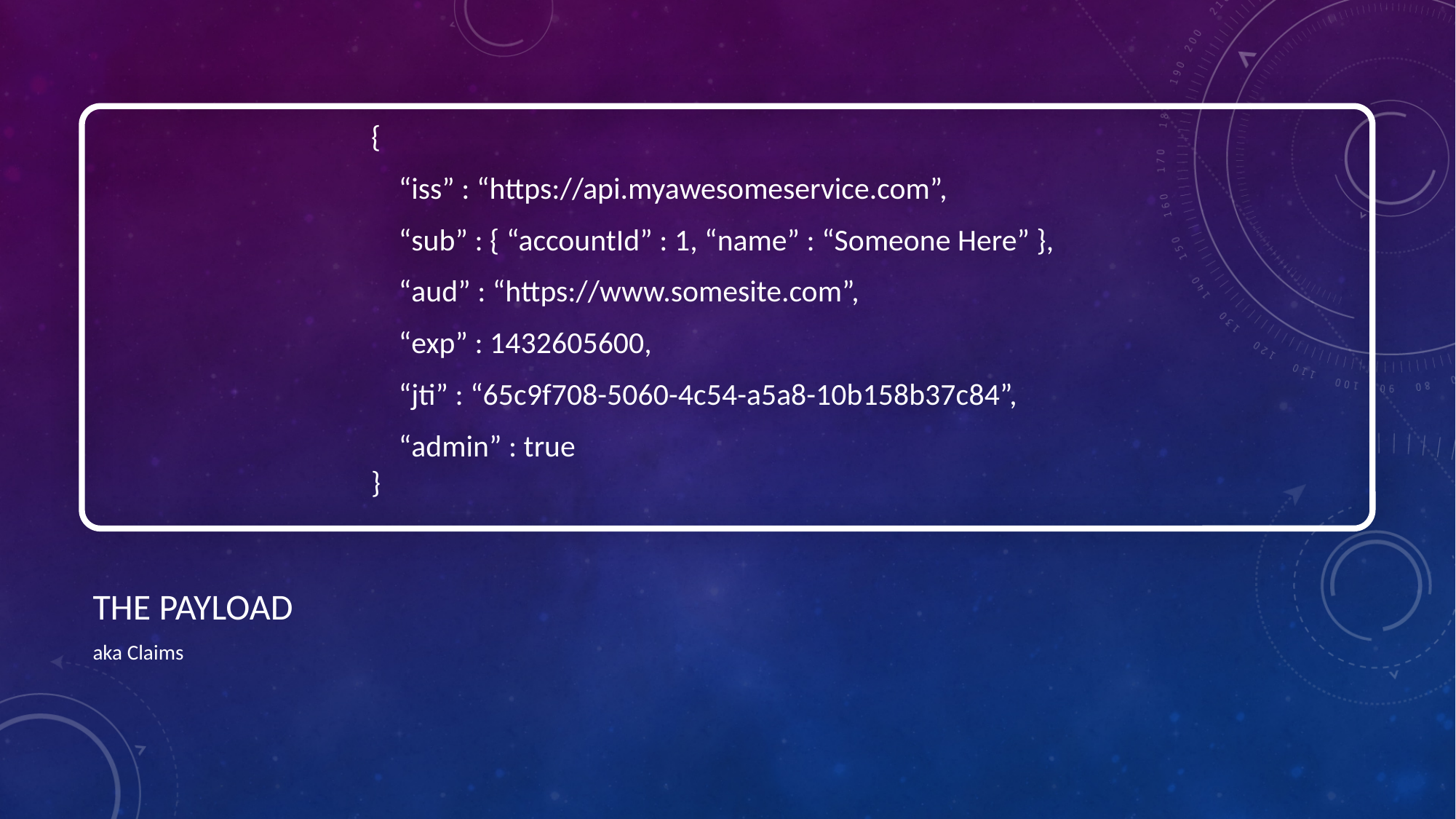

{
    “iss” : “https://api.myawesomeservice.com”,
    “sub” : { “accountId” : 1, “name” : “Someone Here” },
    “aud” : “https://www.somesite.com”,
    “exp” : 1432605600,
    “jti” : “65c9f708-5060-4c54-a5a8-10b158b37c84”,
    “admin” : true
}
# The Payload
aka Claims